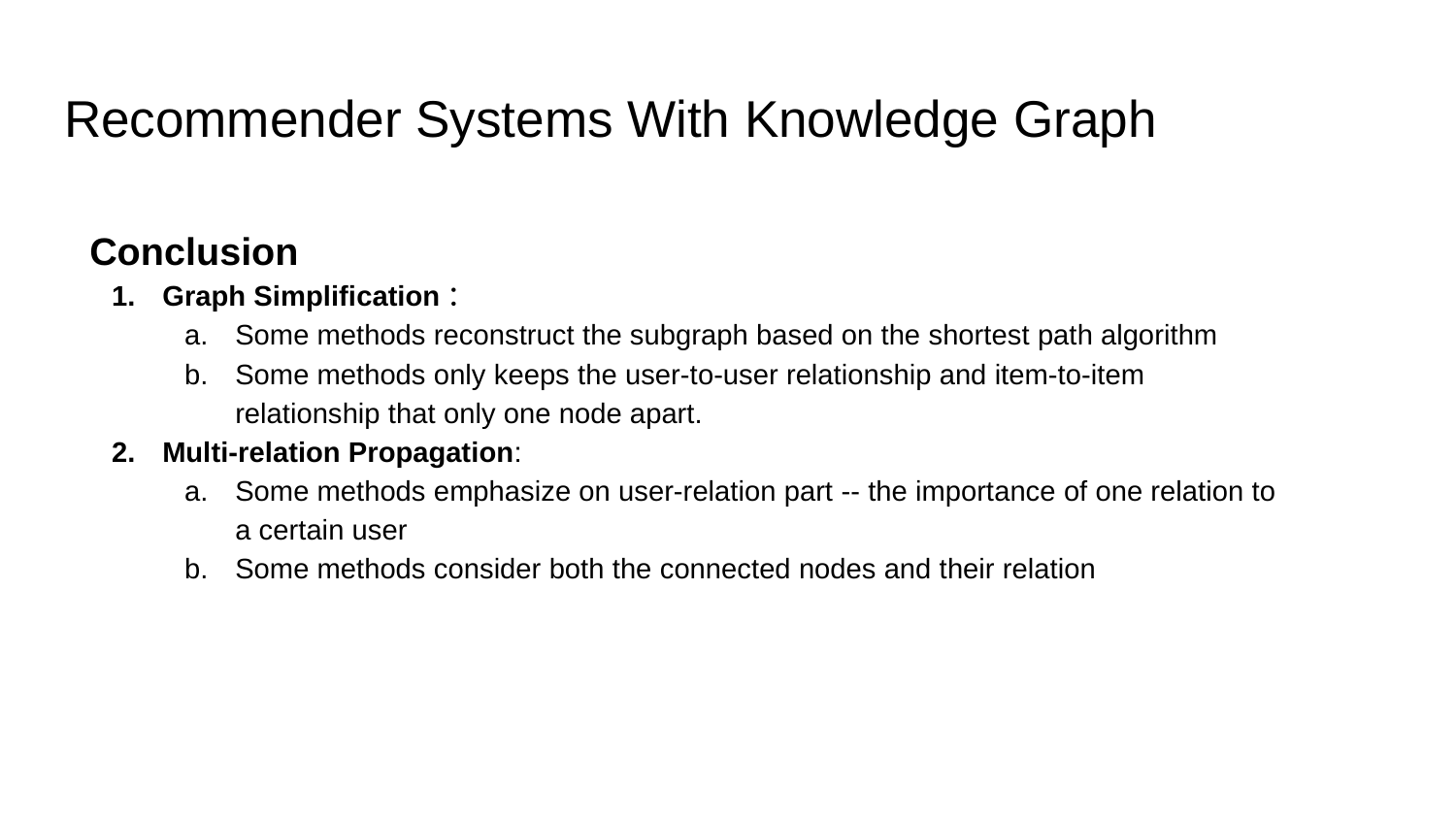

# Recommender Systems With Knowledge Graph

Conclusion
Graph Simplification：
Some methods reconstruct the subgraph based on the shortest path algorithm
Some methods only keeps the user-to-user relationship and item-to-item relationship that only one node apart.
Multi-relation Propagation:
Some methods emphasize on user-relation part -- the importance of one relation to a certain user
Some methods consider both the connected nodes and their relation